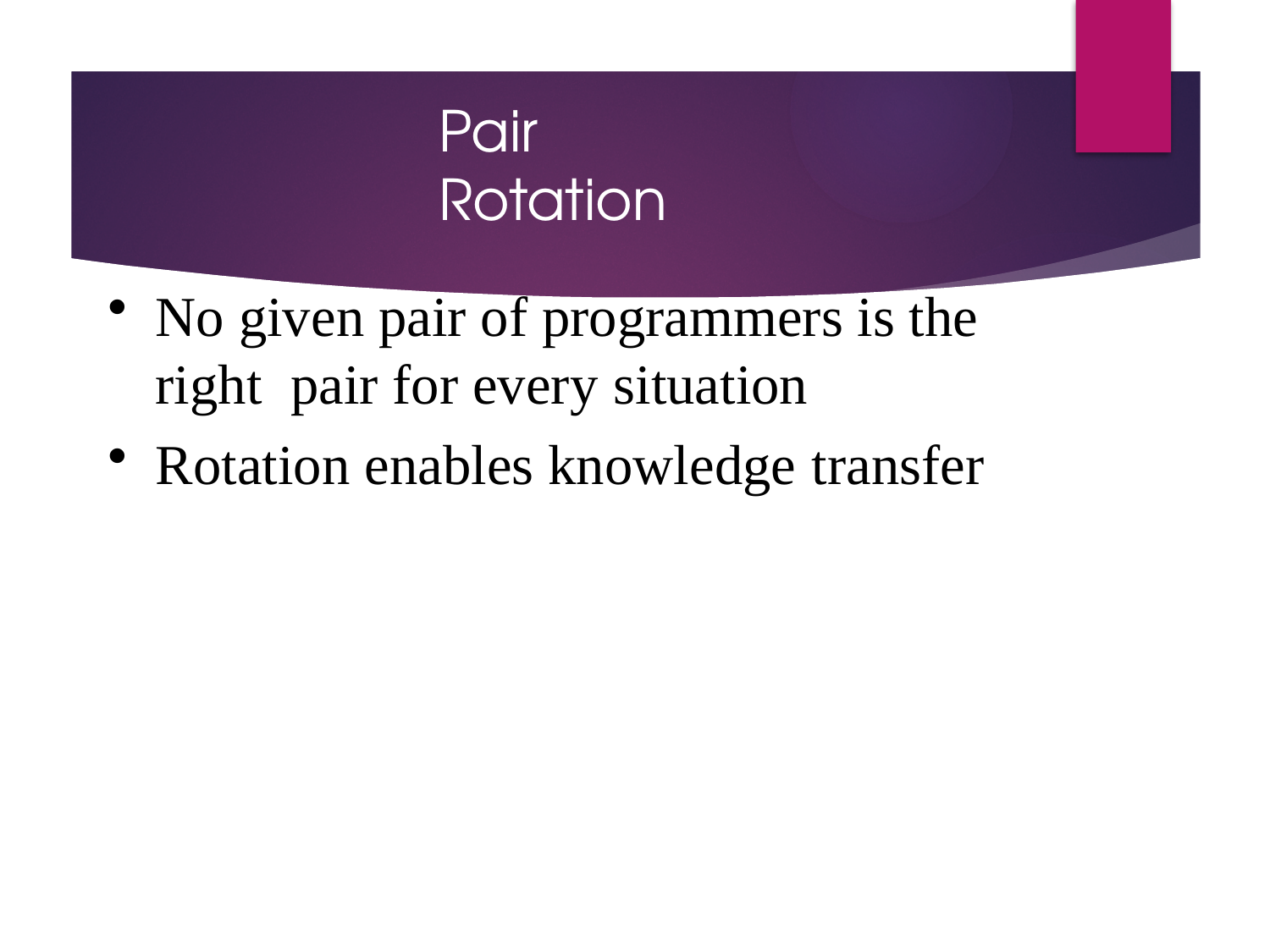

# Pair Rotation
No given pair of programmers is the right  pair for every situation
Rotation enables knowledge transfer